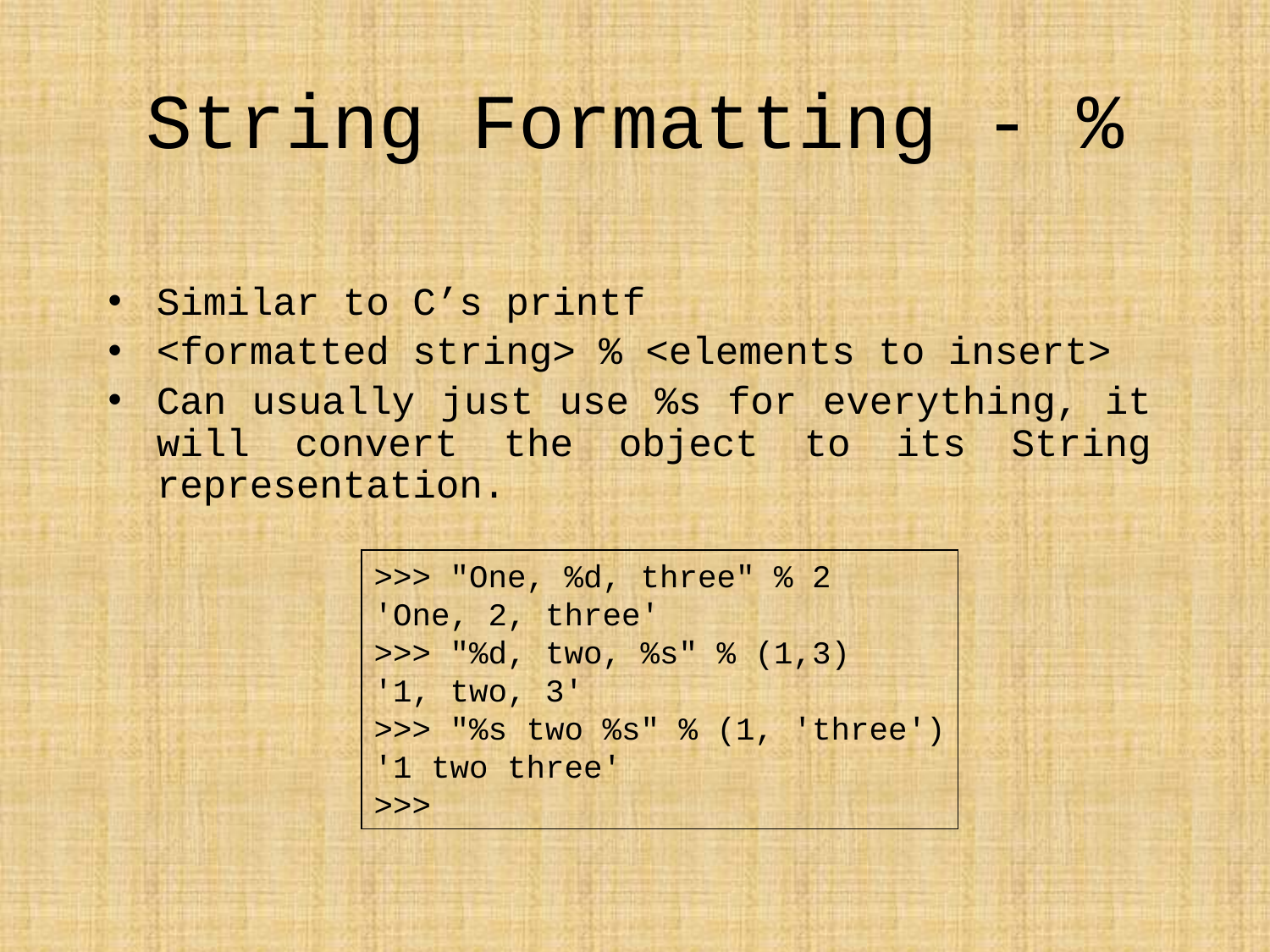

# String Formatting - %
Similar to C’s printf
<formatted string> % <elements to insert>
Can usually just use %s for everything, it will convert the object to its String representation.
>>> "One, %d, three" % 2
'One, 2, three'
>>> "%d, two, %s" % (1,3)
'1, two, 3'
>>> "%s two %s" % (1, 'three')
'1 two three'
>>>